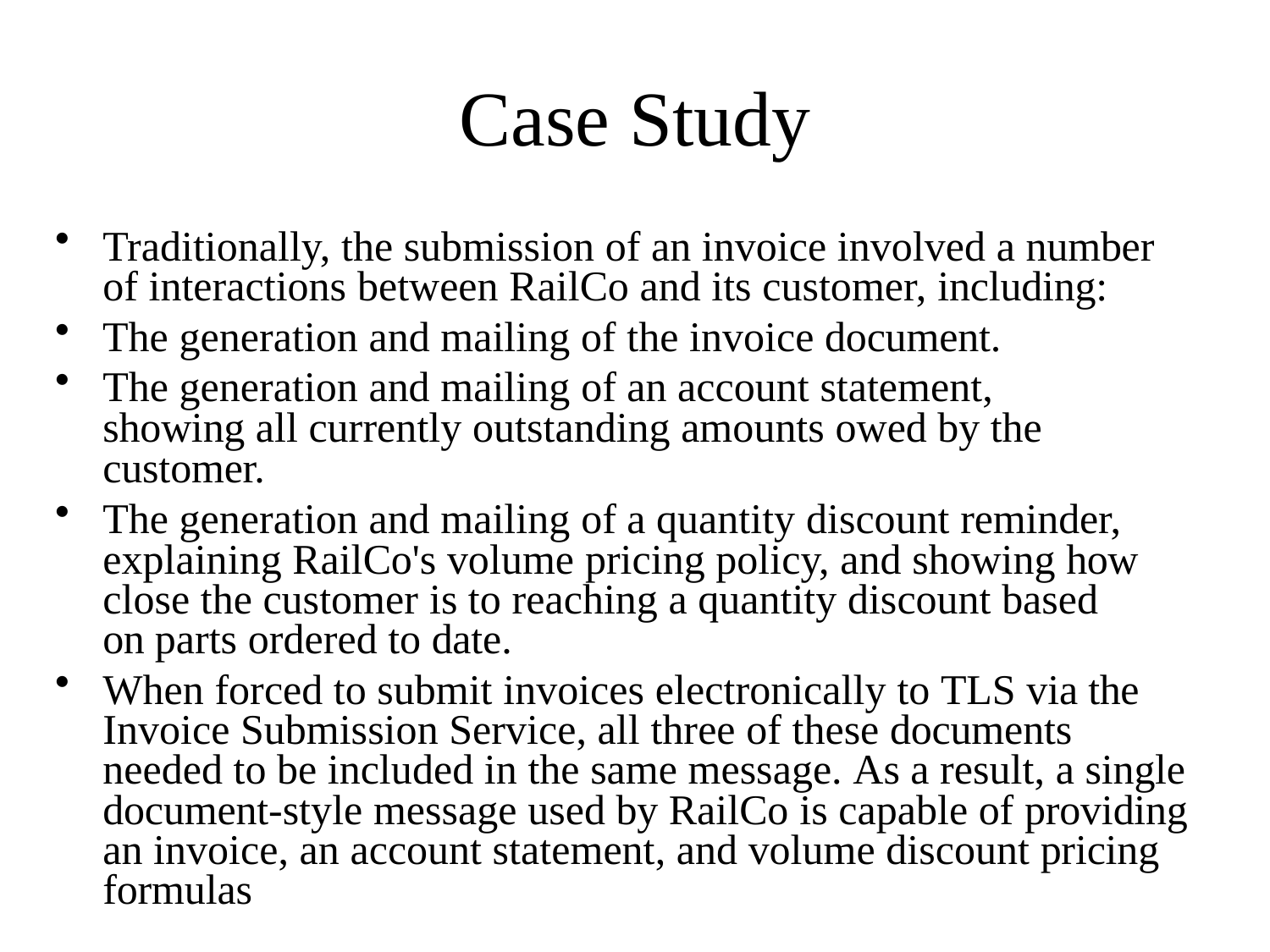

# Case Study
Traditionally, the submission of an invoice involved a number of interactions between RailCo and its customer, including:
The generation and mailing of the invoice document.
The generation and mailing of an account statement, showing all currently outstanding amounts owed by the customer.
The generation and mailing of a quantity discount reminder, explaining RailCo's volume pricing policy, and showing how close the customer is to reaching a quantity discount based on parts ordered to date.
When forced to submit invoices electronically to TLS via the Invoice Submission Service, all three of these documents needed to be included in the same message. As a result, a single document-style message used by RailCo is capable of providing an invoice, an account statement, and volume discount pricing formulas